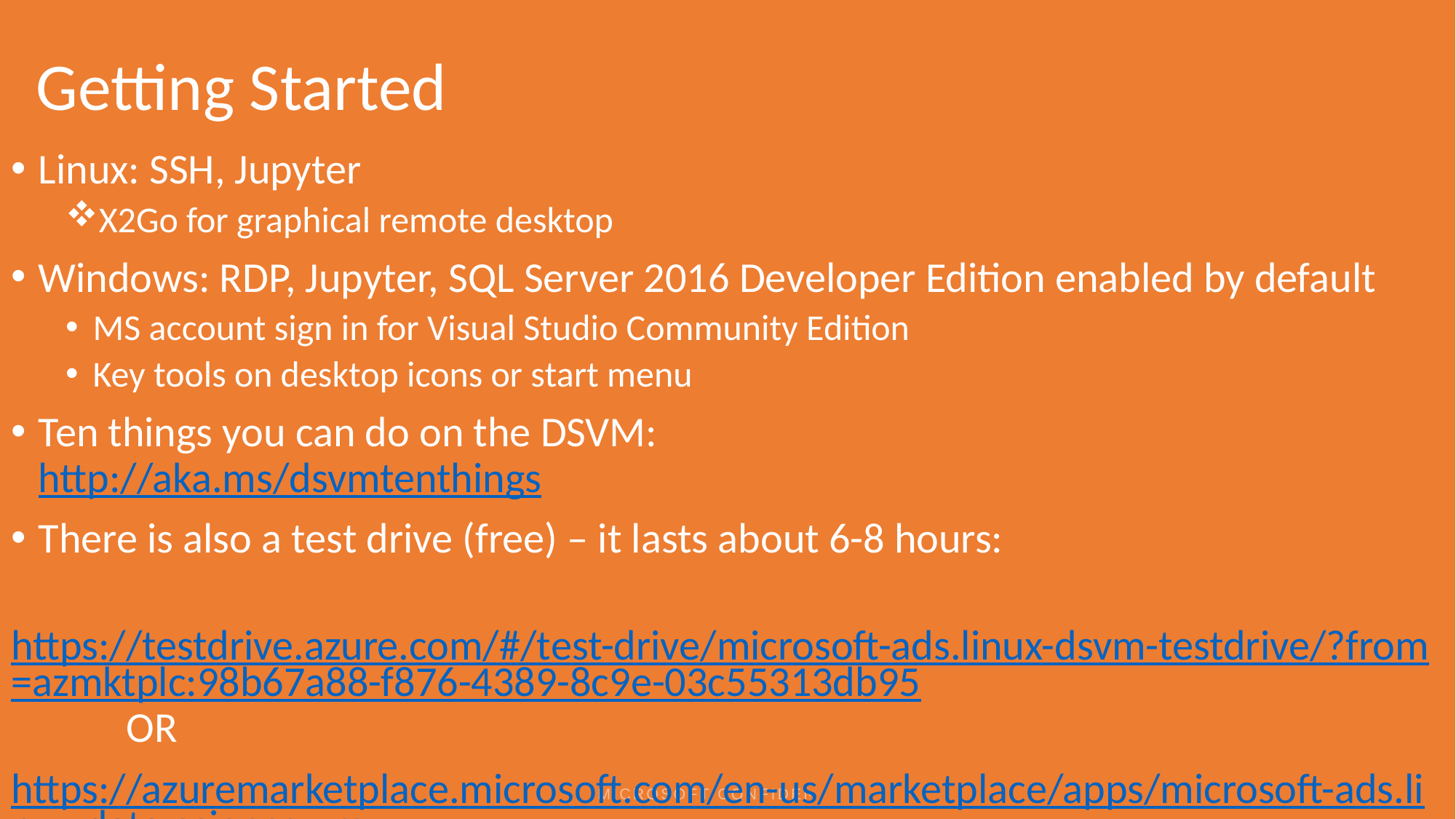

Getting Started
Linux: SSH, Jupyter
X2Go for graphical remote desktop
Windows: RDP, Jupyter, SQL Server 2016 Developer Edition enabled by default
MS account sign in for Visual Studio Community Edition
Key tools on desktop icons or start menu
Ten things you can do on the DSVM:				http://aka.ms/dsvmtenthings
There is also a test drive (free) – it lasts about 6-8 hours:
	https://testdrive.azure.com/#/test-drive/microsoft-ads.linux-dsvm-testdrive/?from=azmktplc:98b67a88-f876-4389-8c9e-03c55313db95            OR
https://azuremarketplace.microsoft.com/en-us/marketplace/apps/microsoft-ads.linux-data-science-vm